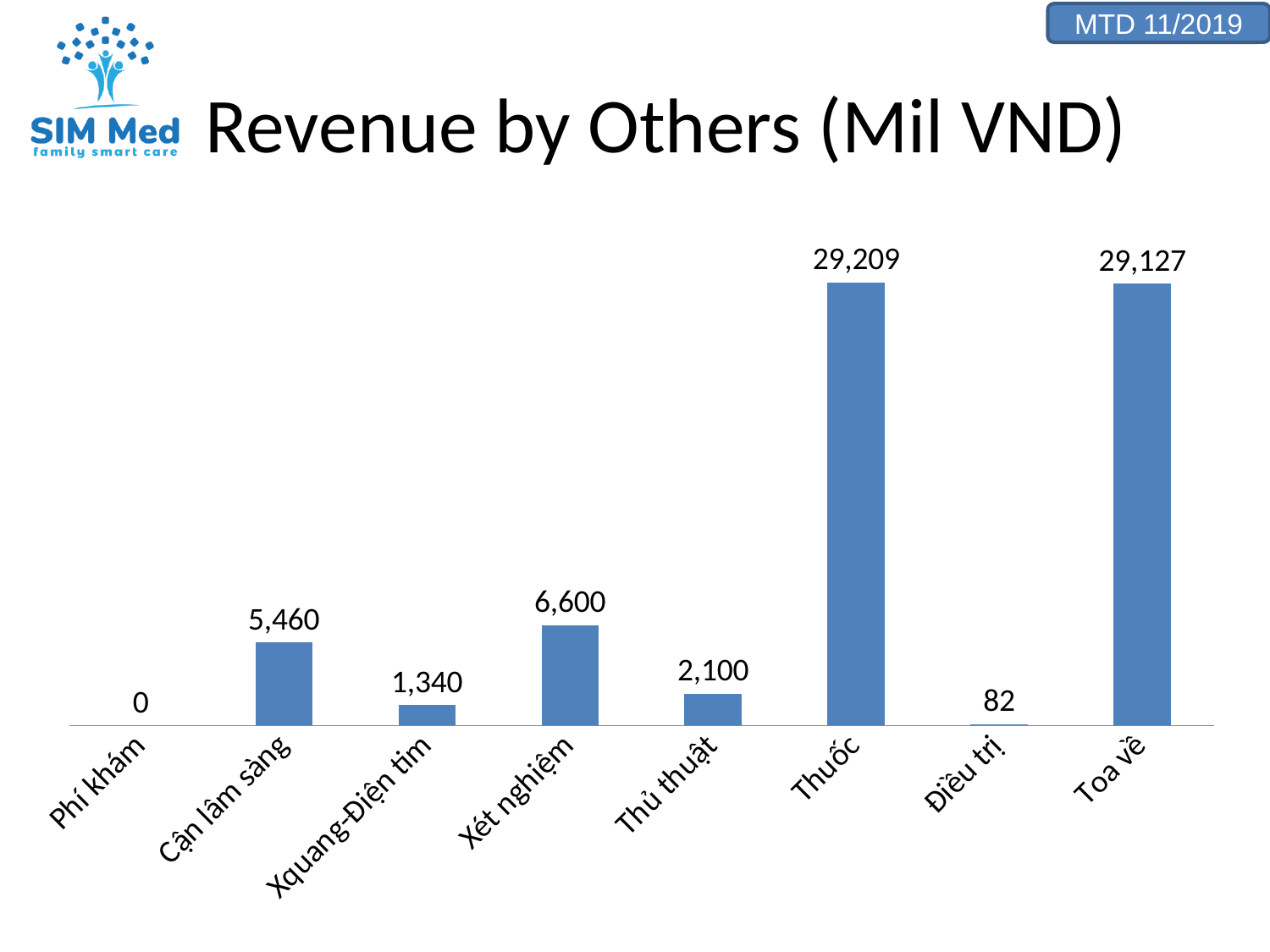

# Revenue by Others (Mil VND)

### Chart

| Category | Column1 |
|---|---|
| Phí khám | 0.0 |
| Cận lâm sàng | 5460.0 |
| Xquang-Điện tim | 1340.0 |
| Xét nghiệm | 6600.0 |
| Thủ thuật | 2100.0 |
| Thuốc | 29209.0 |
| Điều trị | 82.0 |
| Toa về | 29127.0 |